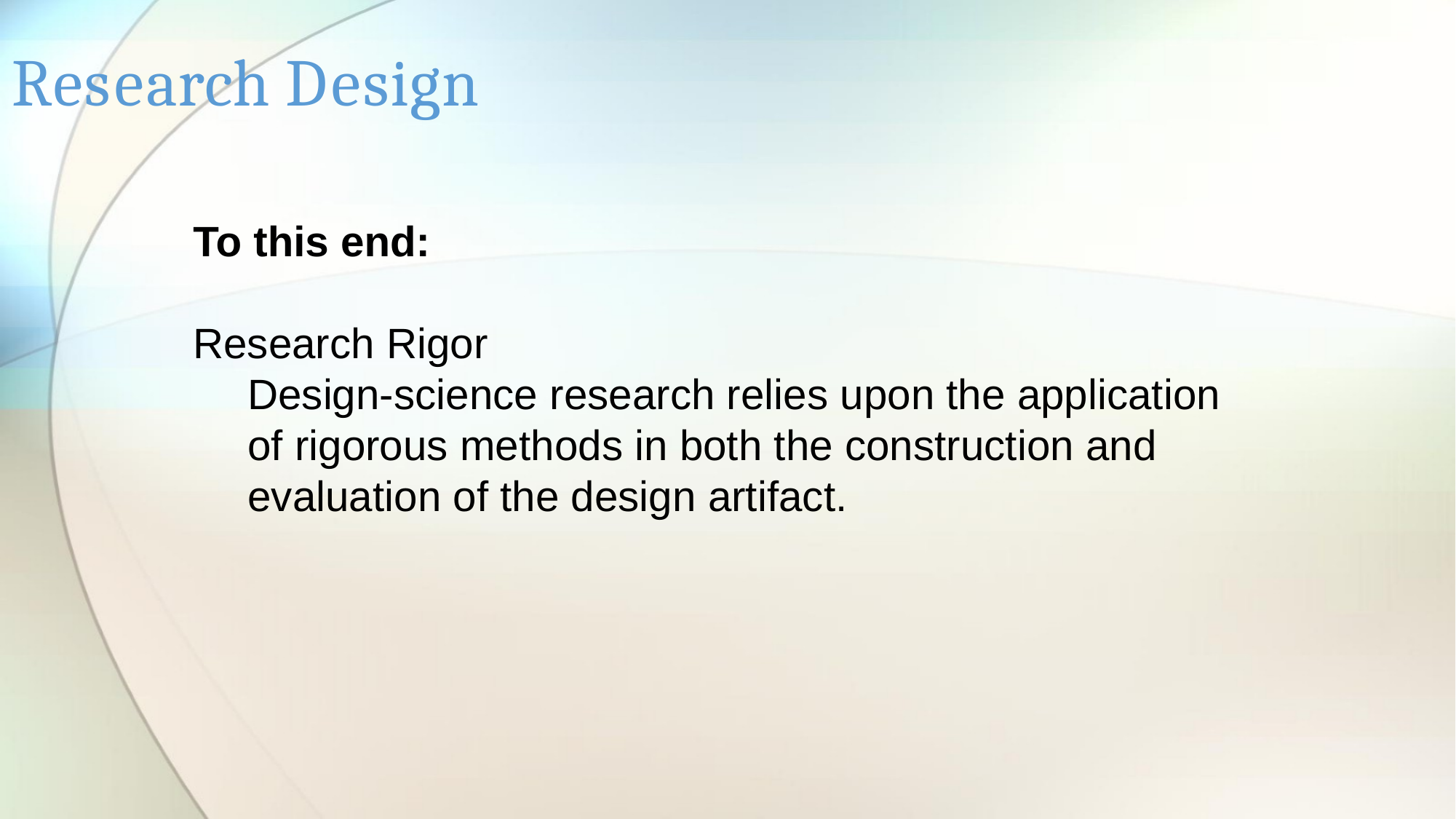

# Research Design
To this end:

Research Rigor
Design-science research relies upon the application of rigorous methods in both the construction and evaluation of the design artifact.